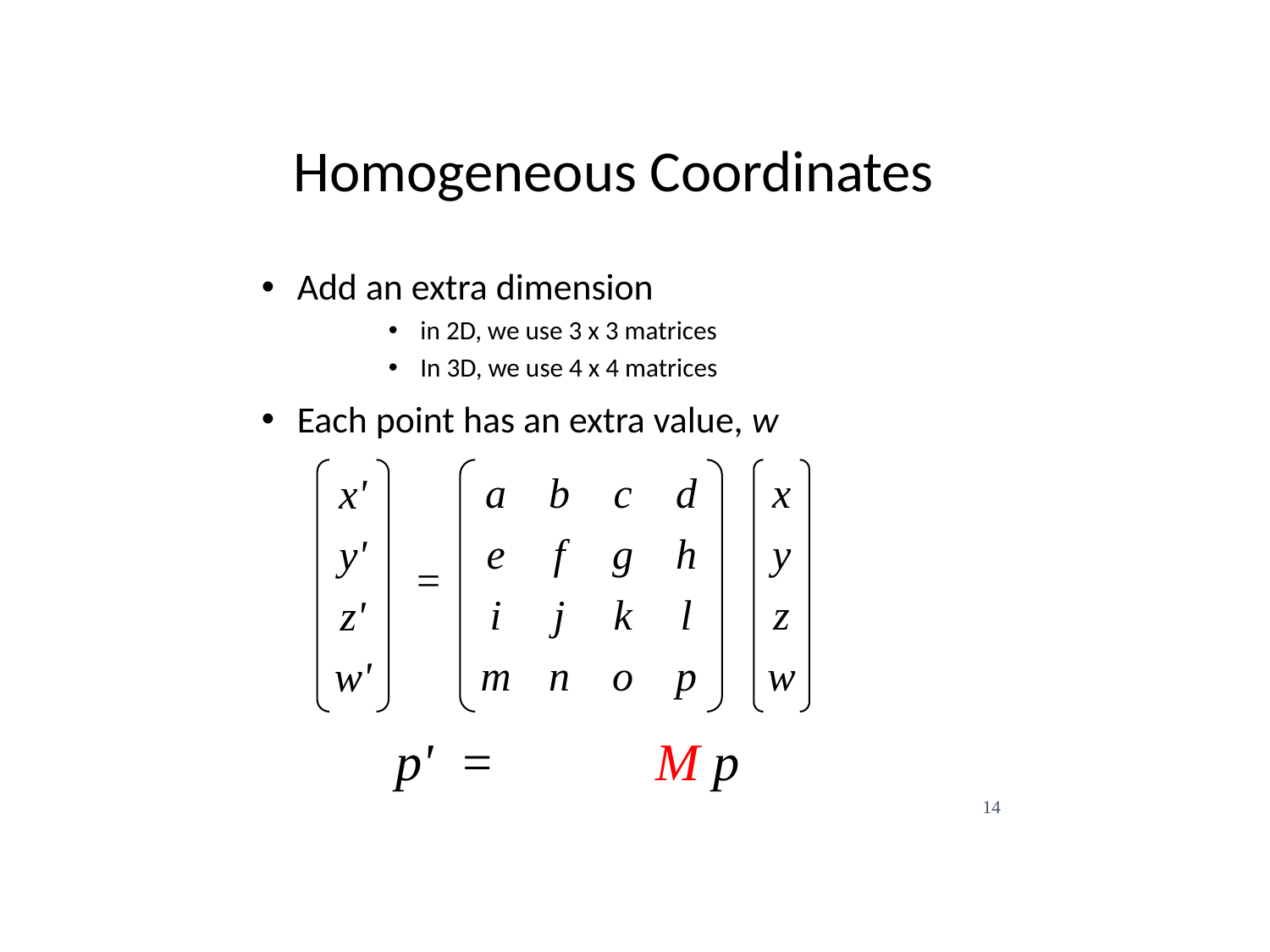

Homogeneous Coordinates
Add an extra dimension
in 2D, we use 3 x 3 matrices
In 3D, we use 4 x 4 matrices
Each point has an extra value, w

a
e
i
m
b
f
j
n
c
g
k
o
d
h
l
p
x
y
z
w
x'
y'
z'
w'
=
p'  =            M p
14